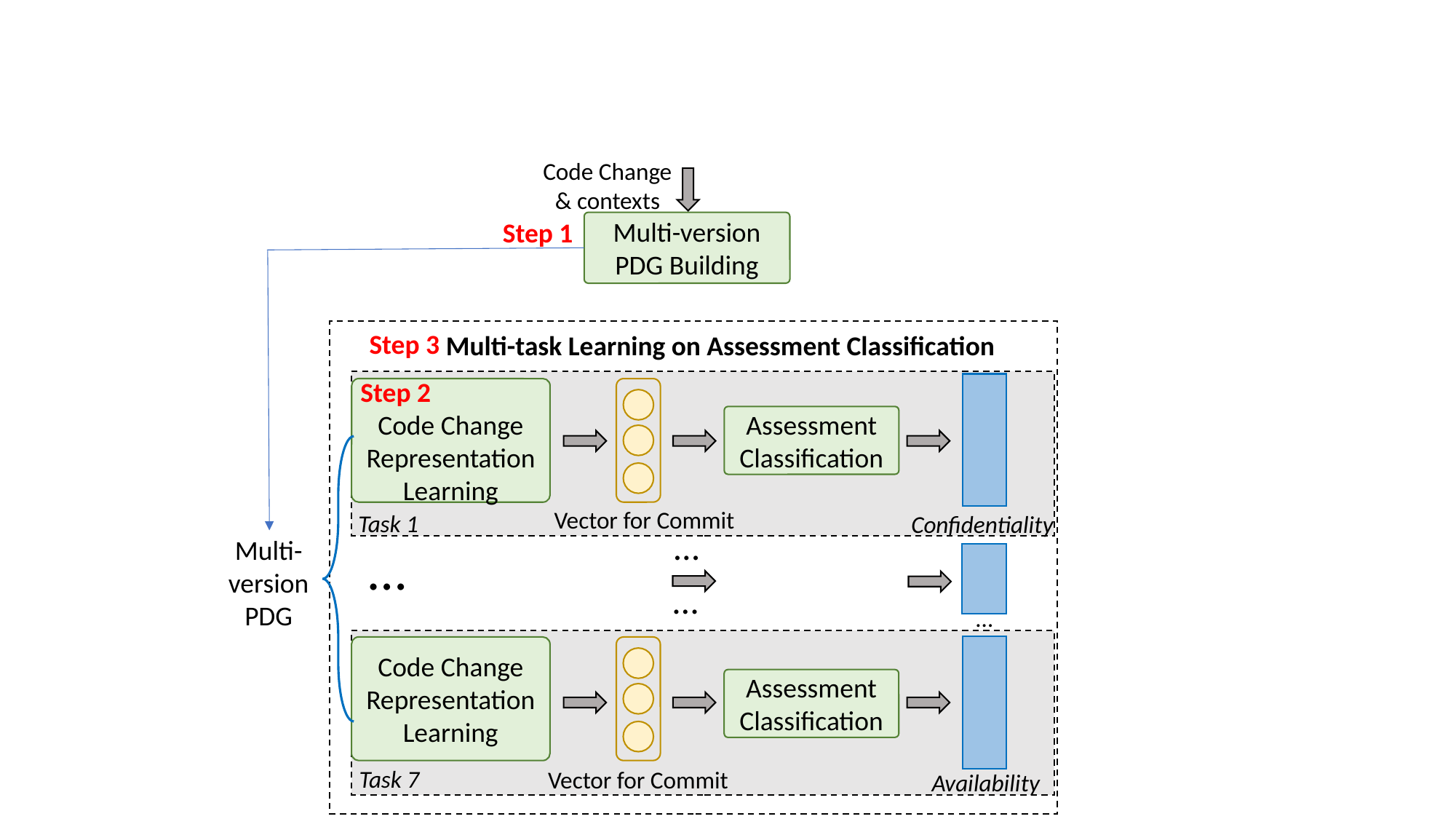

Code Change & contexts

Step 1
Multi-version PDG Building

Multi-task Learning on Assessment Classification

Code Change Representation Learning

Assessment Classification

Vector for Commit

Task 1
Confidentiality
…

…
…

Code Change Representation Learning

Assessment Classification

Vector for Commit
Availability
Task 7
…
Step 3
Step 2
Multi-
version
PDG